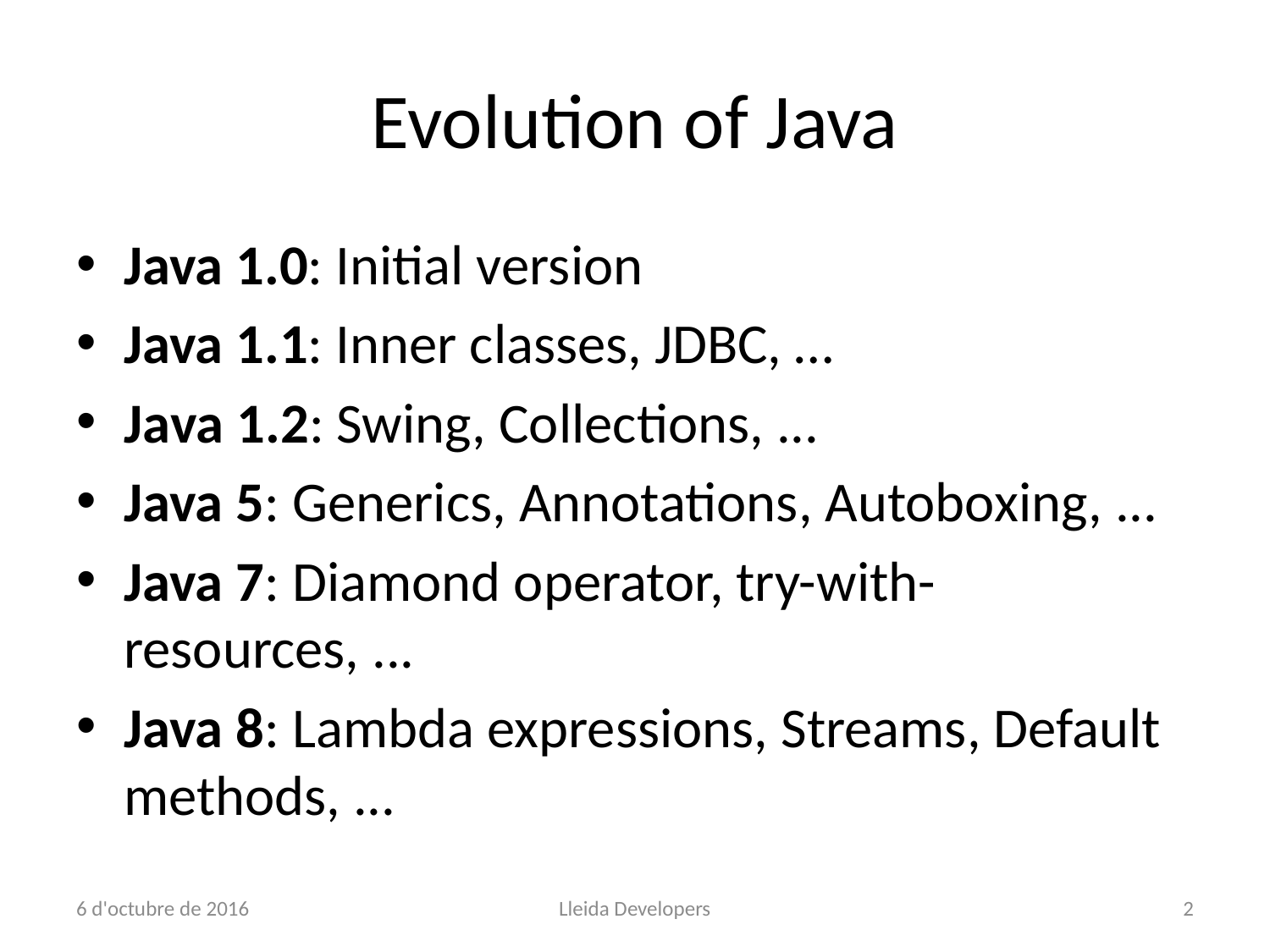

# Evolution of Java
Java 1.0: Initial version
Java 1.1: Inner classes, JDBC, …
Java 1.2: Swing, Collections, ...
Java 5: Generics, Annotations, Autoboxing, ...
Java 7: Diamond operator, try-with-resources, ...
Java 8: Lambda expressions, Streams, Default methods, ...

6 d'octubre de 2016
Lleida Developers
2